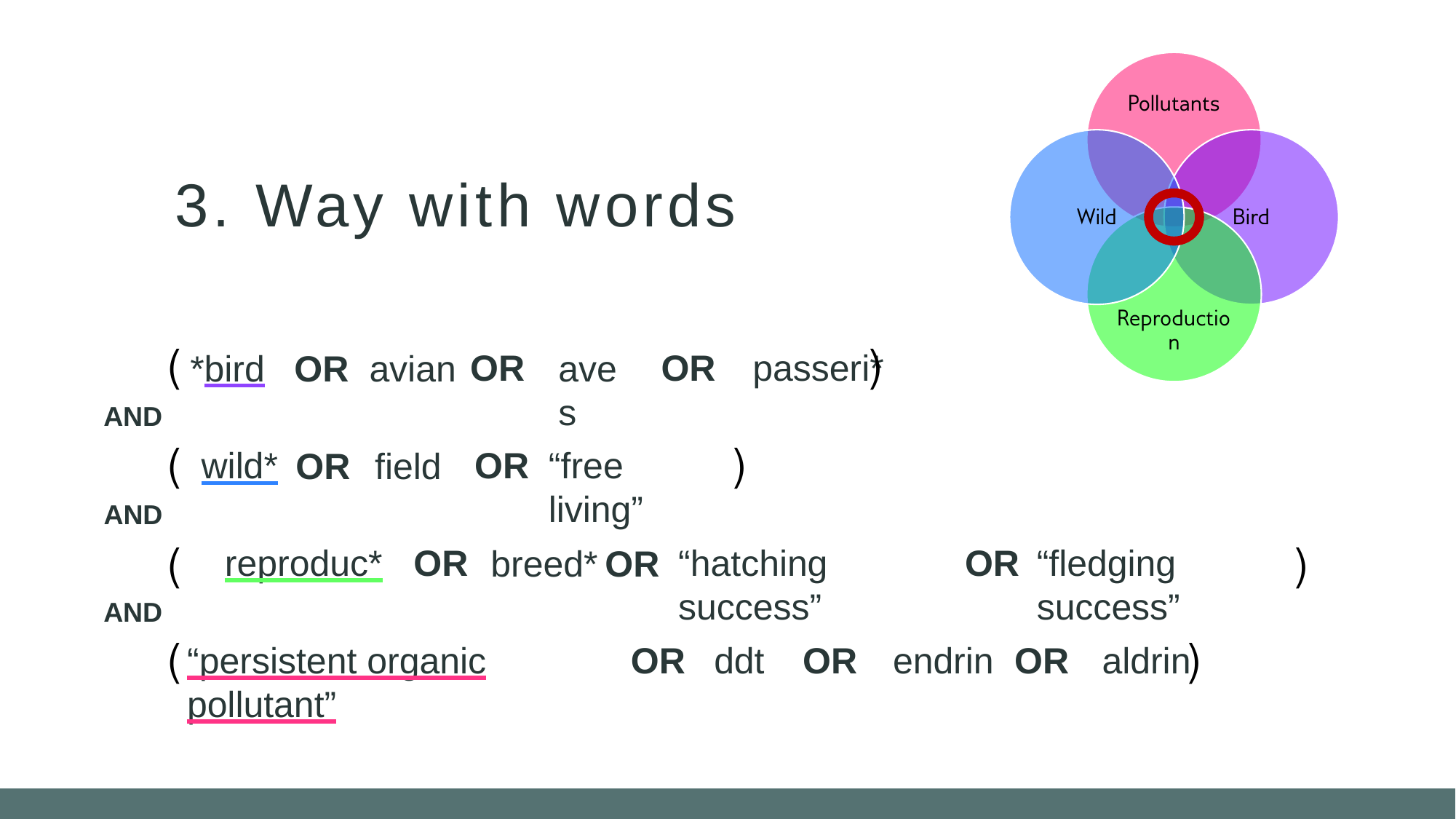

Pollutants
Bird
Reproduction
Wild
# 3. Way with words

(
)
OR
passeri*
OR
avian
aves
    *bird
OR
AND
(
)
OR
“free living”
wild*
OR
field
AND
(
)
OR
“hatching success”
OR
“fledging success”
reproduc*
OR
breed*
AND
(
)
OR
“persistent organic pollutant”
OR
OR
endrin
aldrin
 ddt